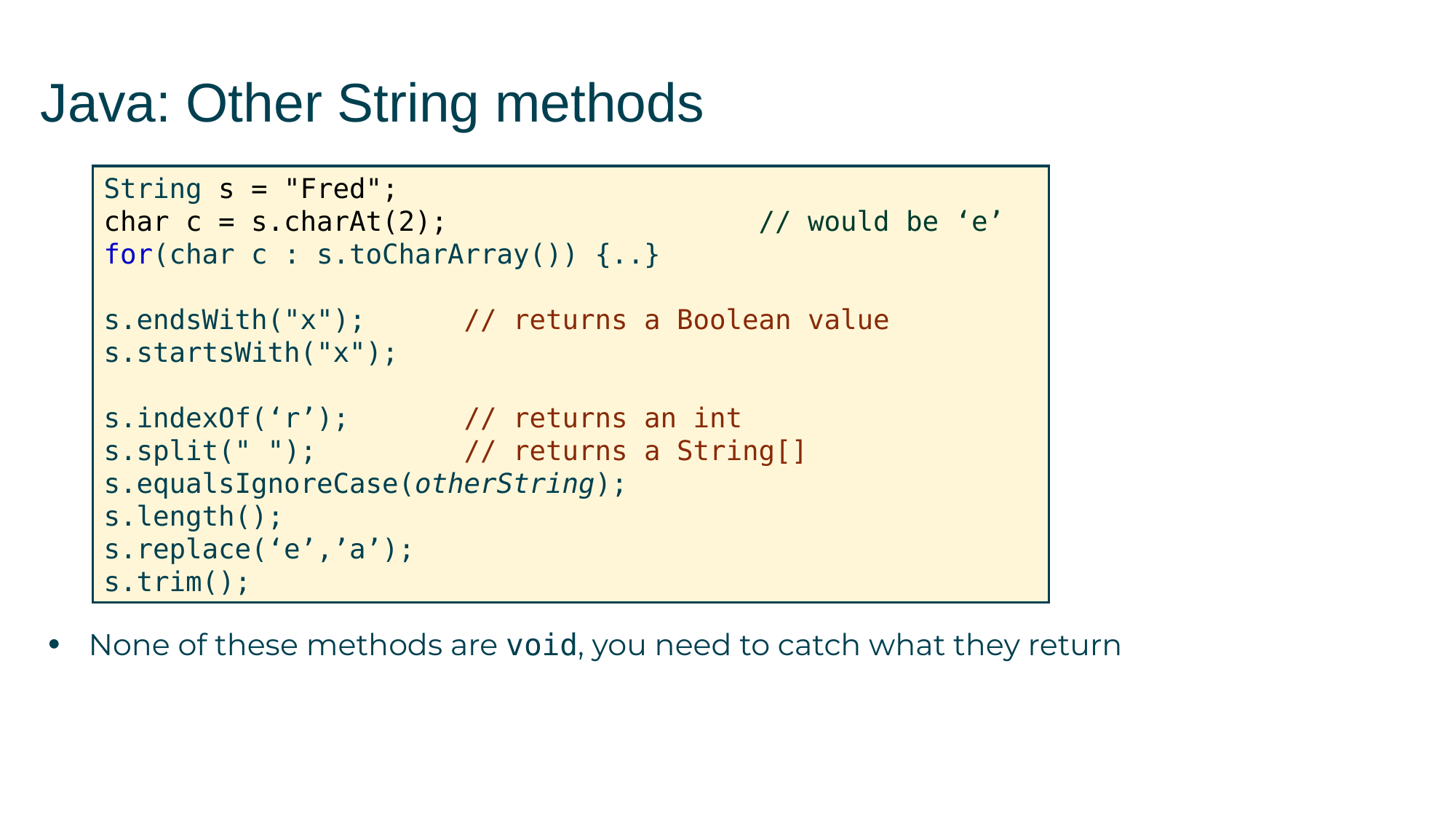

# Java: Other String methods
String s = "Fred";
char c = s.charAt(2); 			// would be ‘e’
for(char c : s.toCharArray()) {..}
s.endsWith("x");      // returns a Boolean value
s.startsWith("x");
s.indexOf(‘r’);       // returns an int
s.split(" ");         // returns a String[]
s.equalsIgnoreCase(otherString);
s.length();
s.replace(‘e’,’a’);
s.trim();
None of these methods are void, you need to catch what they return